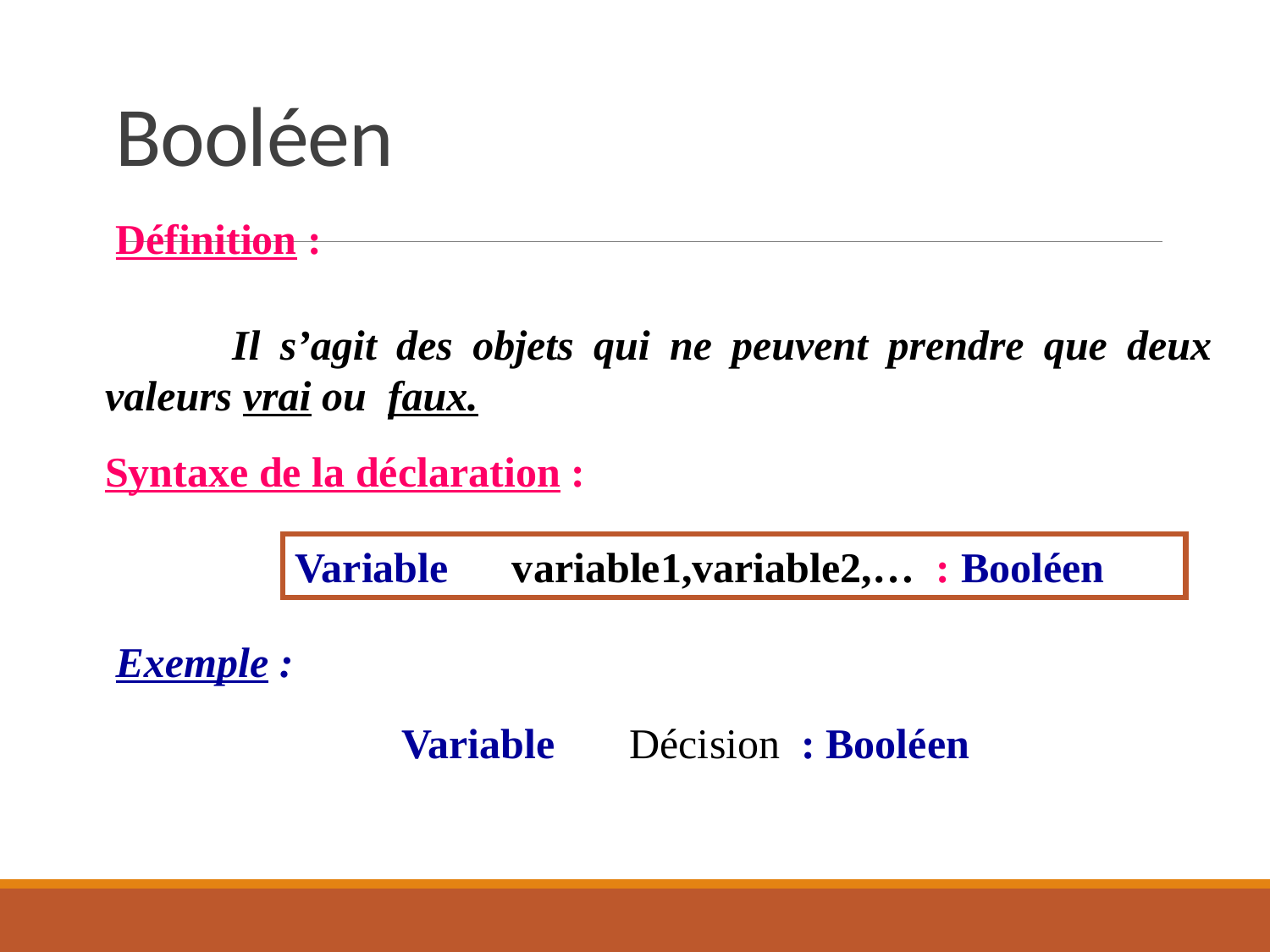

# Booléen
Définition :
	Il s’agit des objets qui ne peuvent prendre que deux valeurs vrai ou  faux.
Syntaxe de la déclaration :
Variable      variable1,variable2,…  : Booléen
Exemple :
Variable       Décision  : Booléen